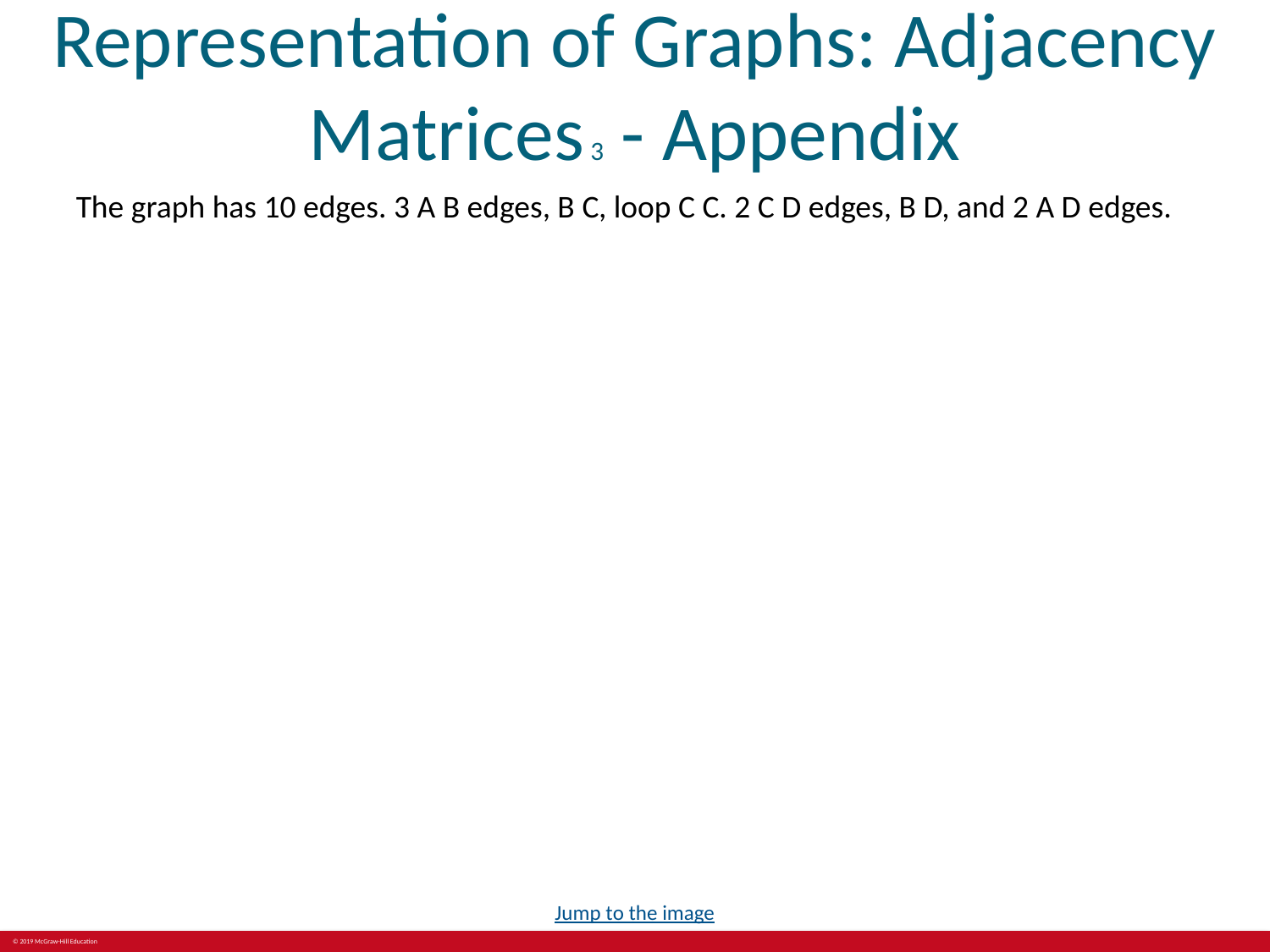

# Representation of Graphs: Adjacency Matrices 3 - Appendix
The graph has 10 edges. 3 A B edges, B C, loop C C. 2 C D edges, B D, and 2 A D edges.
Jump to the image